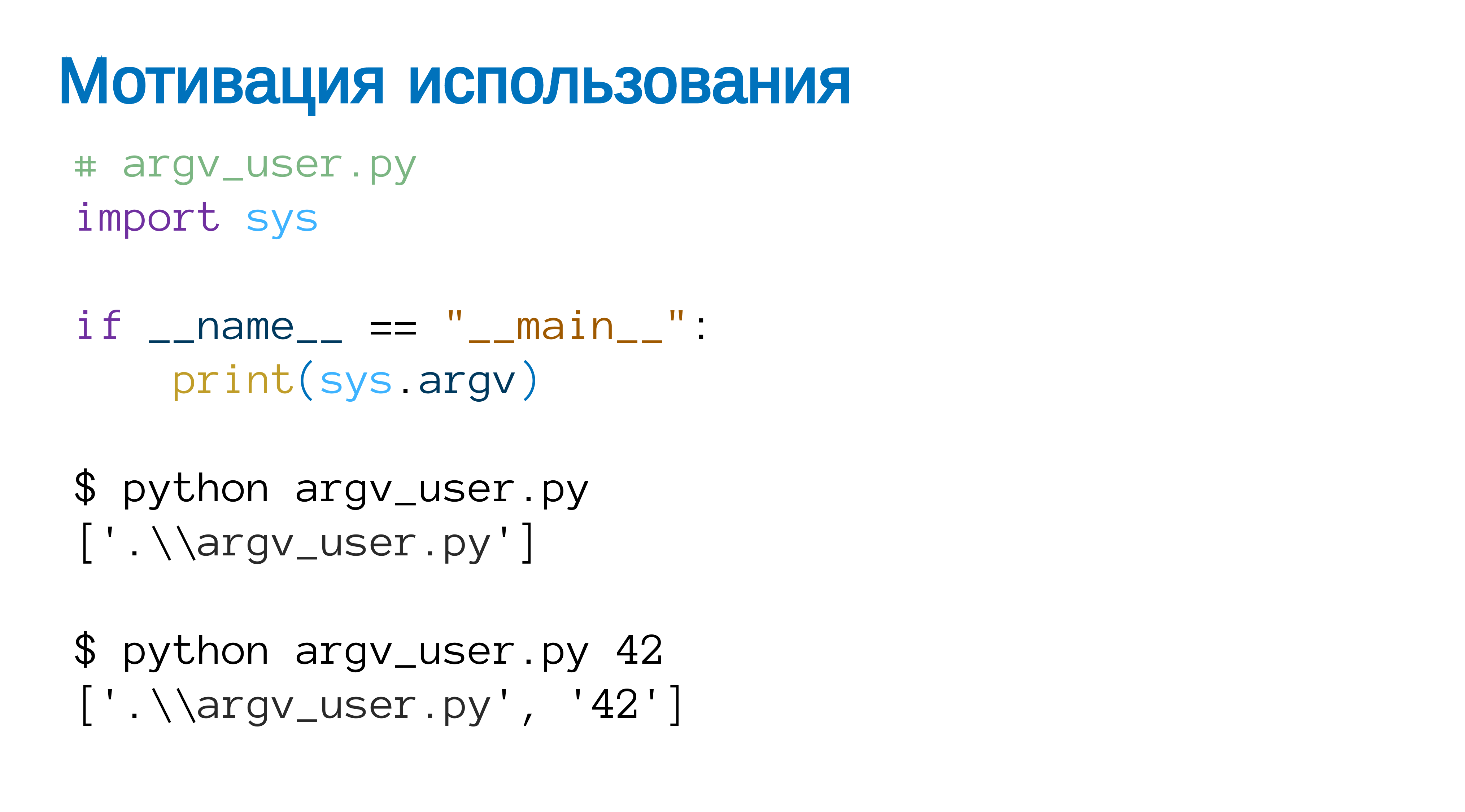

# Мотивация использования
# argv_user.py
import sys

if __name__ == "__main__":
    print(sys.argv)

$ python argv_user.py
['.\\argv_user.py']

$ python argv_user.py 42
['.\\argv_user.py', '42']
31